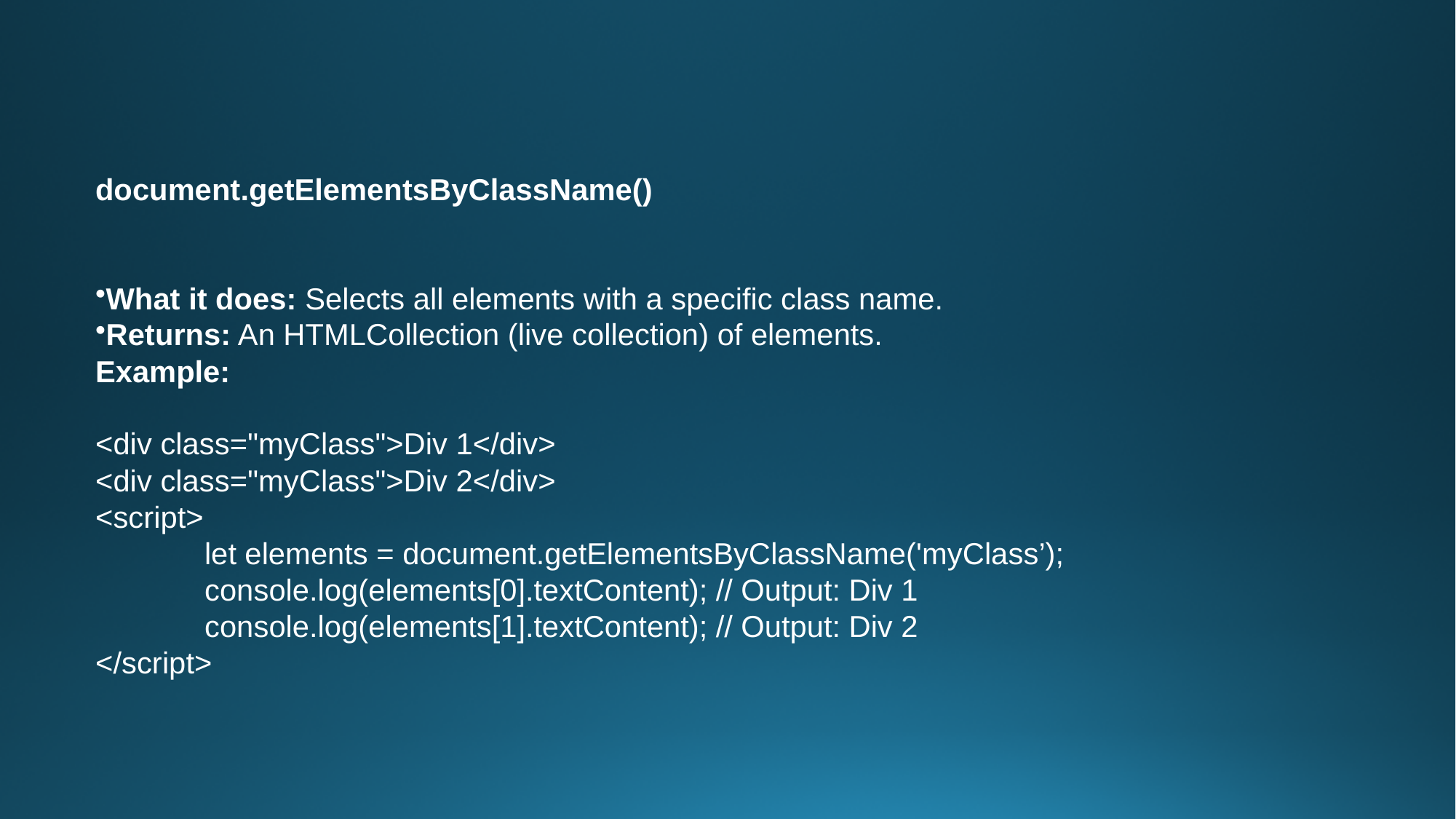

document.getElementsByClassName()

What it does: Selects all elements with a specific class name.
Returns: An HTMLCollection (live collection) of elements.
Example:

<div class="myClass">Div 1</div>
<div class="myClass">Div 2</div>
<script>
 	let elements = document.getElementsByClassName('myClass’);
	console.log(elements[0].textContent); // Output: Div 1
	console.log(elements[1].textContent); // Output: Div 2
</script>